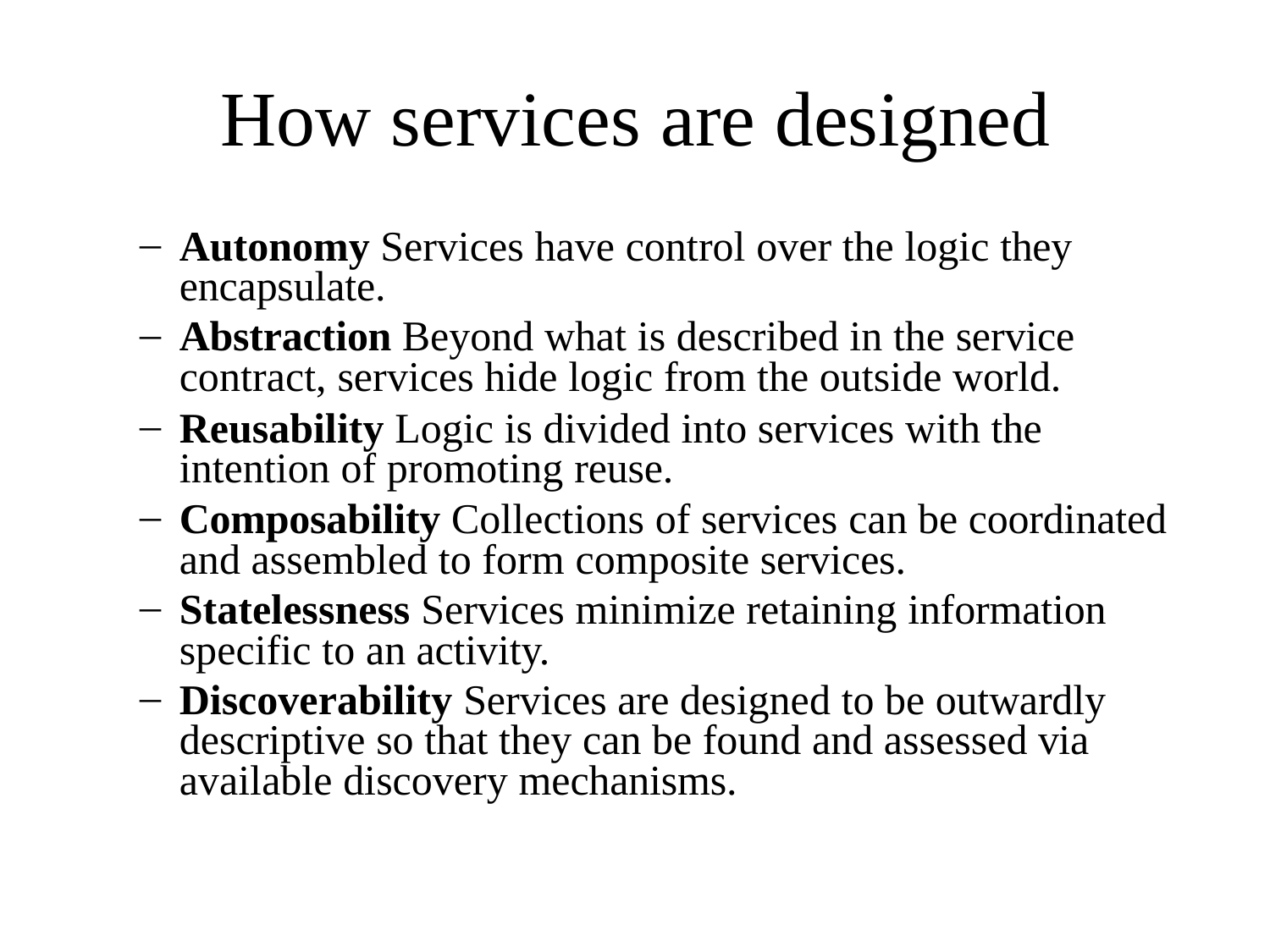

# How services are designed
Autonomy Services have control over the logic they encapsulate.
Abstraction Beyond what is described in the service contract, services hide logic from the outside world.
Reusability Logic is divided into services with the intention of promoting reuse.
Composability Collections of services can be coordinated and assembled to form composite services.
Statelessness Services minimize retaining information specific to an activity.
Discoverability Services are designed to be outwardly descriptive so that they can be found and assessed via available discovery mechanisms.